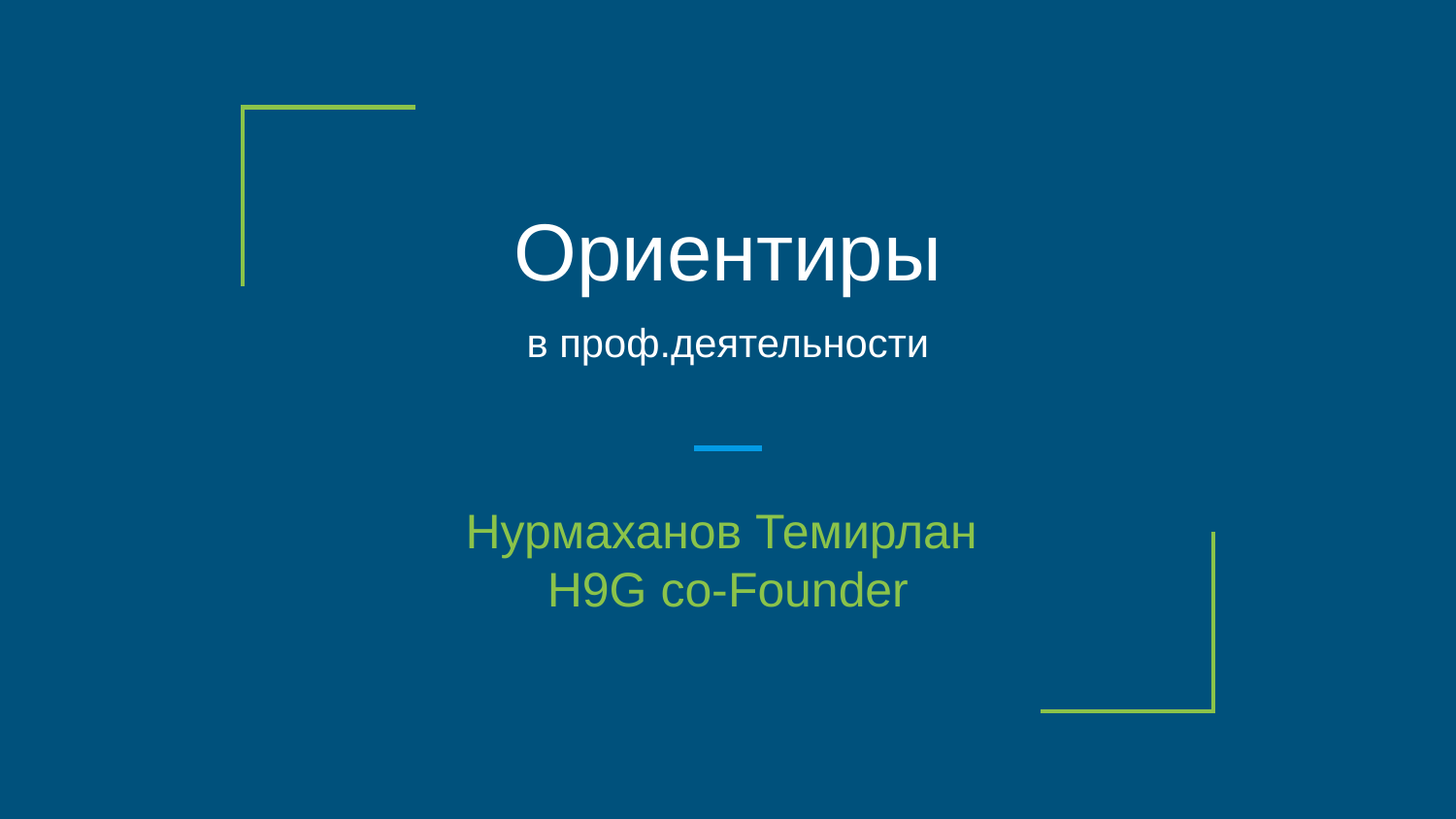

# Ориентиры
в проф.деятельности
Нурмаханов Темирлан
H9G co-Founder